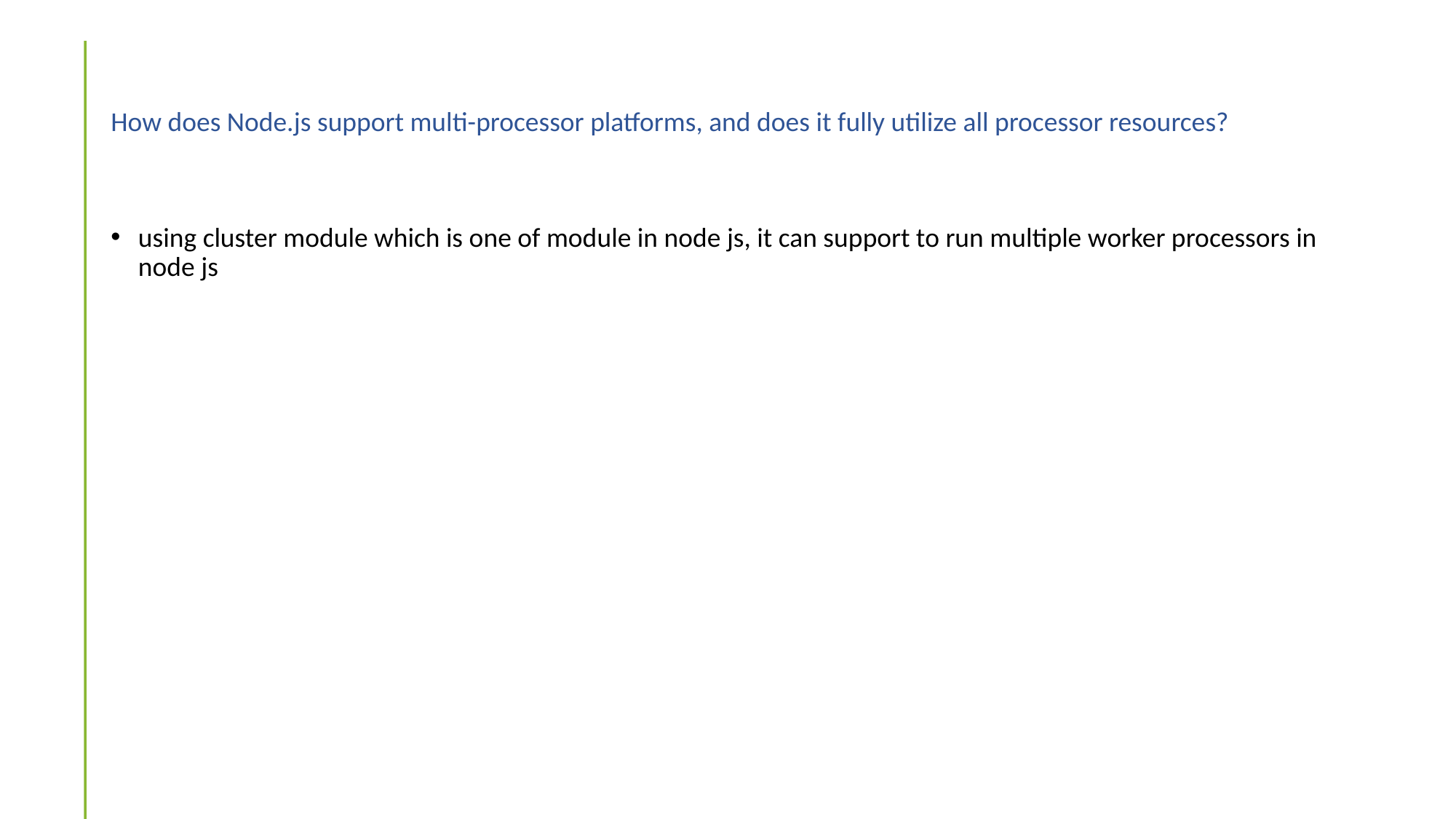

# How does Node.js support multi-processor platforms, and does it fully utilize all processor resources?
using cluster module which is one of module in node js, it can support to run multiple worker processors in node js